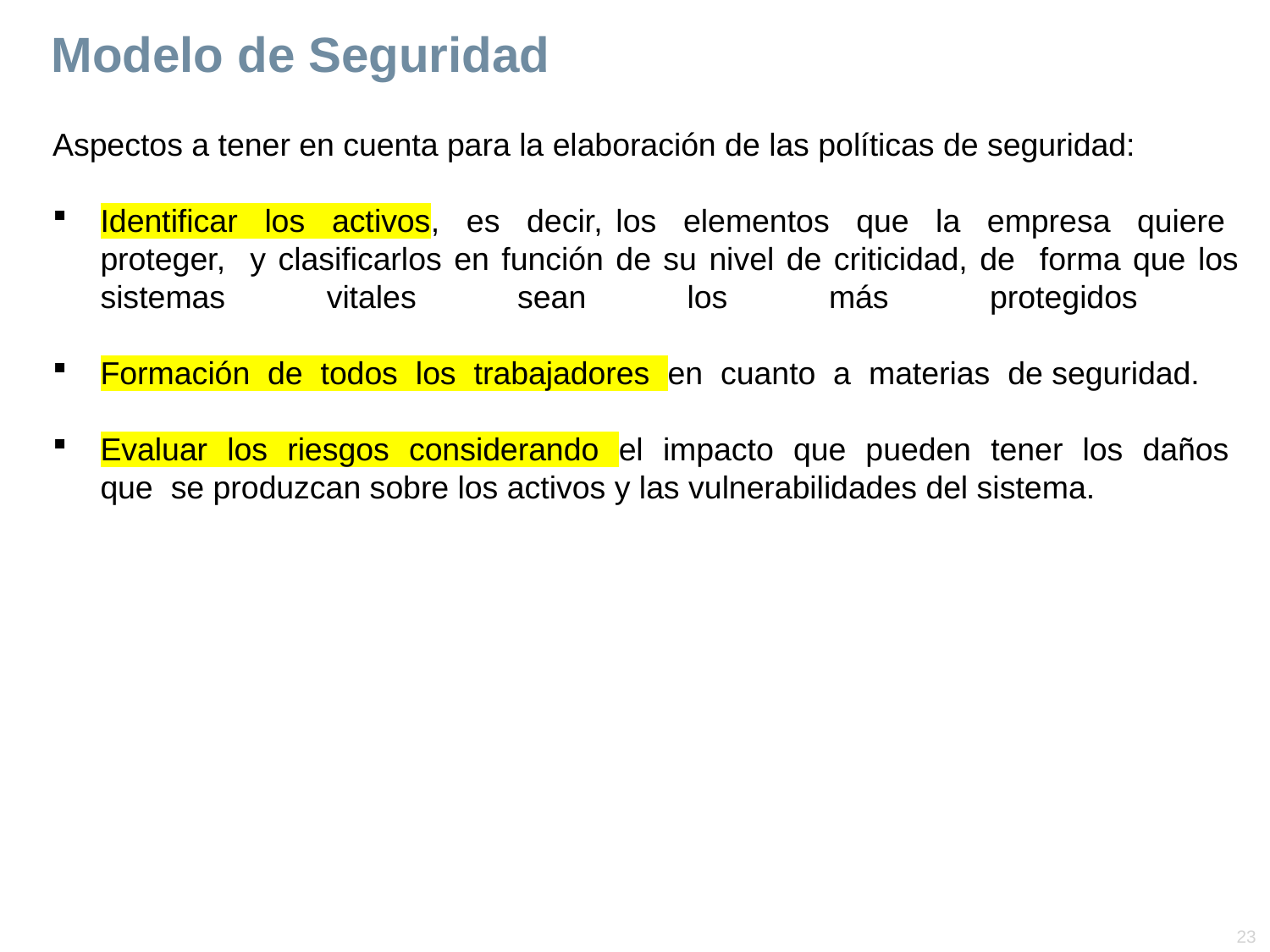

# Modelo de Seguridad
Aspectos a tener en cuenta para la elaboración de las políticas de seguridad:

Identificar  los  activos,  es  decir, los  elementos  que  la  empresa  quiere  proteger,  y clasificarlos en función de su nivel de criticidad, de  forma que los sistemas vitales sean los más protegidos
Formación  de  todos  los  trabajadores  en  cuanto  a  materias  de seguridad.

Evaluar  los  riesgos  considerando  el  impacto  que  pueden  tener  los  daños  que  se produzcan sobre los activos y las vulnerabilidades del sistema.